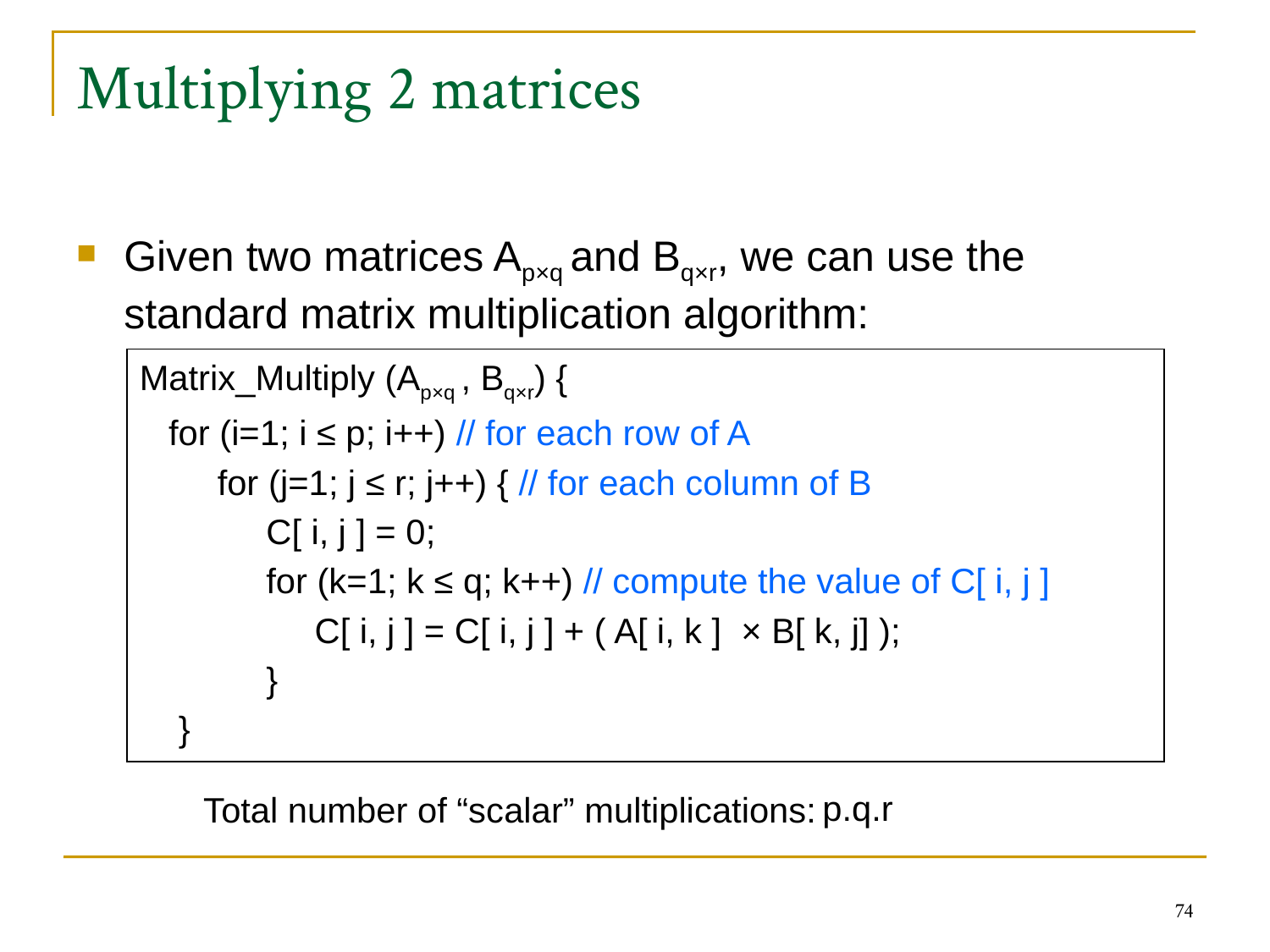

# Multiplying 2 matrices
Given two matrices Ap×q and Bq×r, we can use the standard matrix multiplication algorithm:
Matrix_Multiply (Ap×q , Bq×r) {
   for (i=1; i ≤ p; i++) // for each row of A
        for (j=1; j ≤ r; j++) { // for each column of B
             C[ i, j ] = 0;
             for (k=1; k ≤ q; k++) // compute the value of C[ i, j ]
                  C[ i, j ] = C[ i, j ] + ( A[ i, k ]  × B[ k, j] );
             }
    }
p.q.r
Total number of “scalar” multiplications:
74